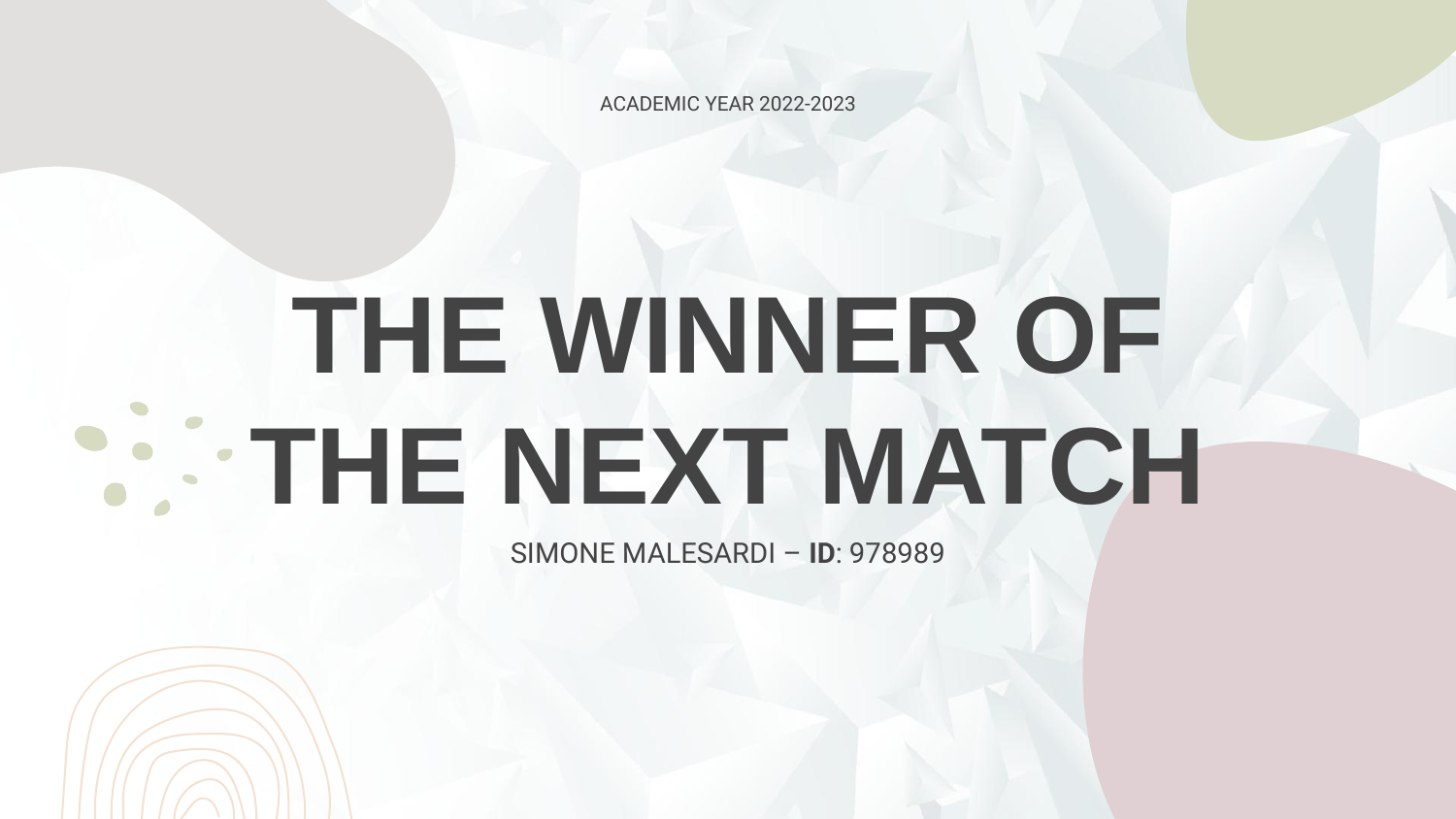

ACADEMIC YEAR 2022-2023
# THE WINNER OF THE NEXT MATCH

SIMONE MALESARDI – ID: 978989